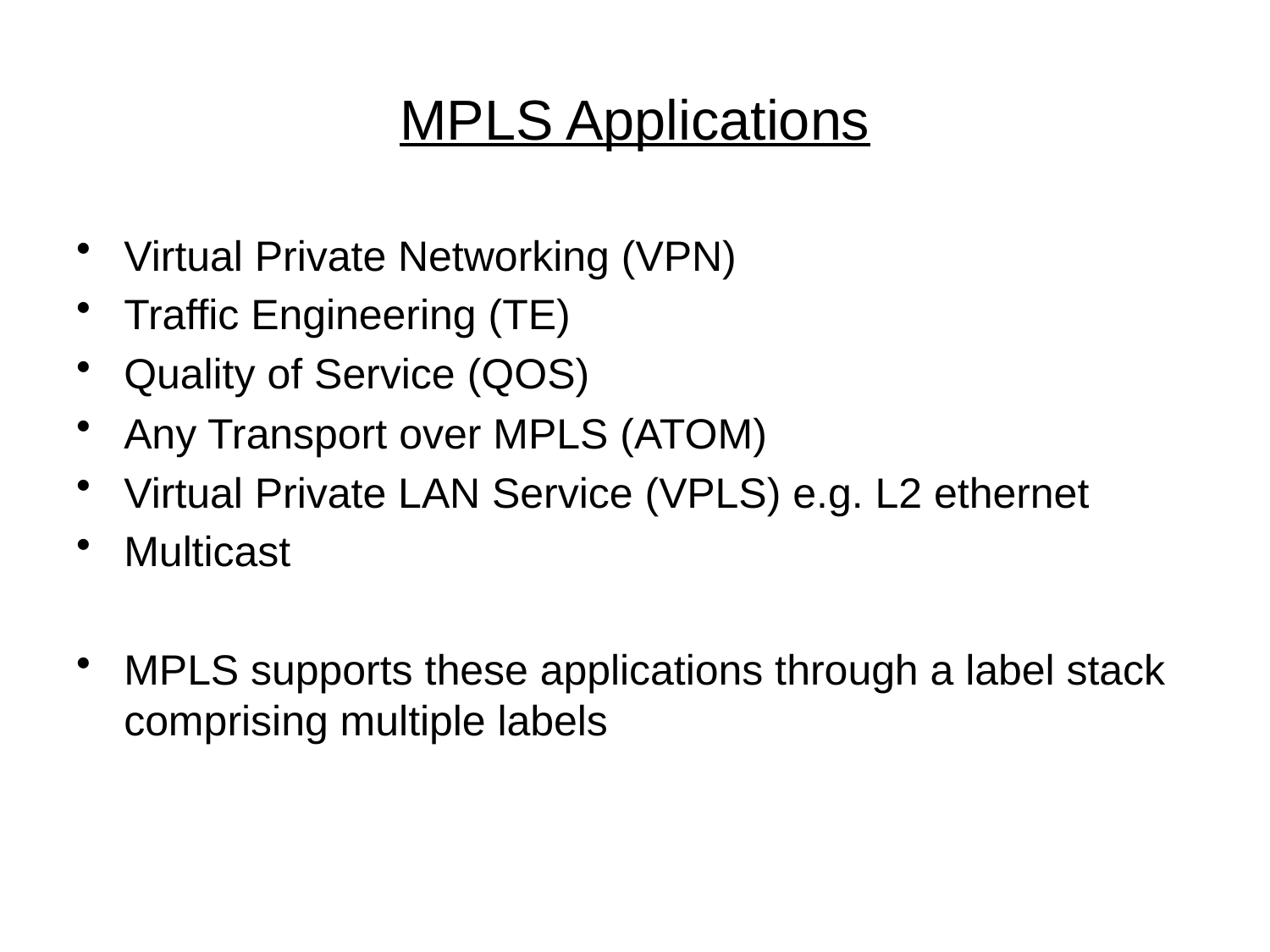

# MPLS Applications
Virtual Private Networking (VPN)
Traffic Engineering (TE)
Quality of Service (QOS)
Any Transport over MPLS (ATOM)
Virtual Private LAN Service (VPLS) e.g. L2 ethernet
Multicast

MPLS supports these applications through a label stack comprising multiple labels